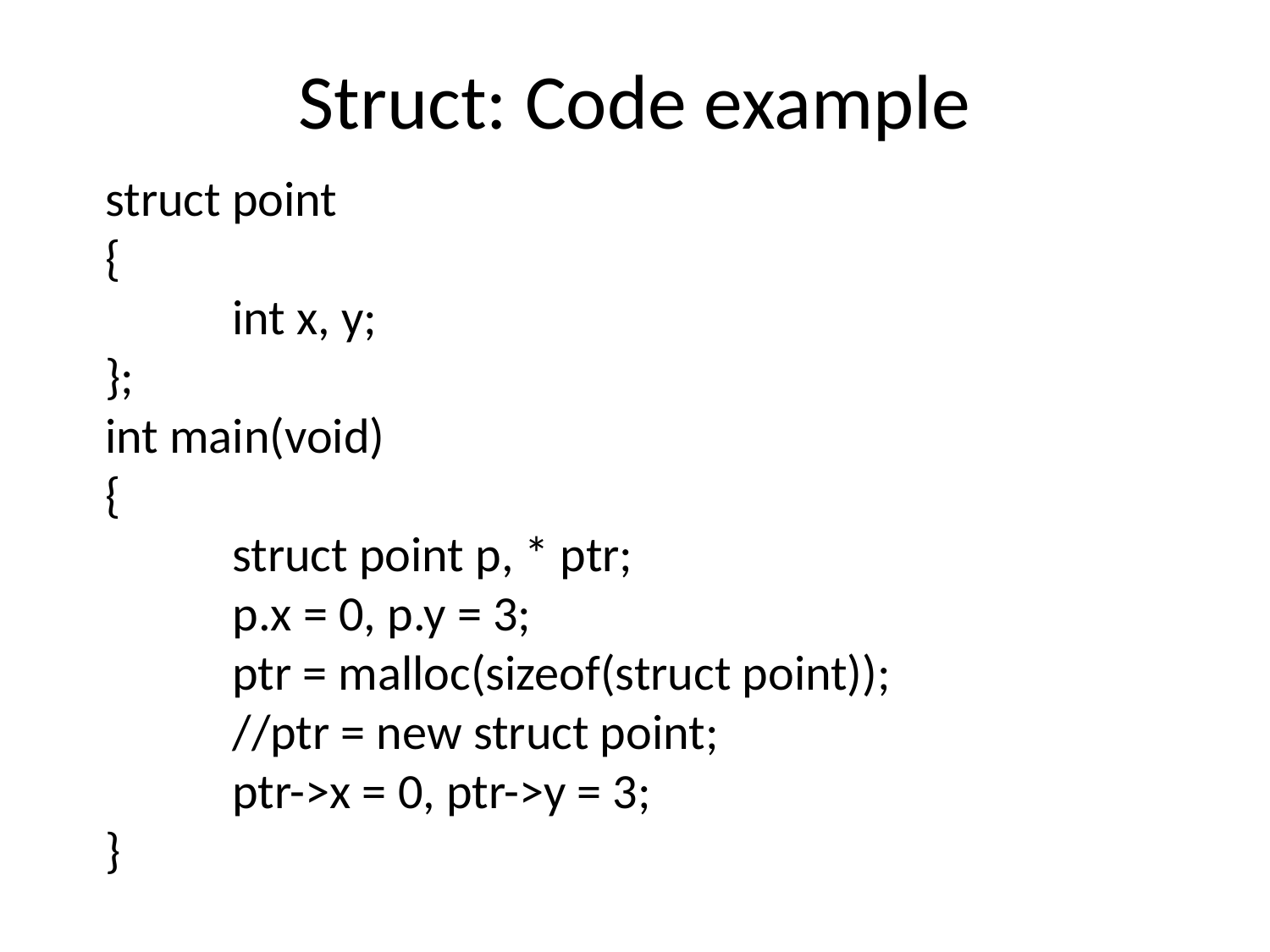

# Struct: Code example
struct point
{
	int x, y;
};
int main(void)
{
	struct point p, * ptr;
	p.x = 0, p.y = 3;
	ptr = malloc(sizeof(struct point));
	//ptr = new struct point;
	ptr->x = 0, ptr->y = 3;
}